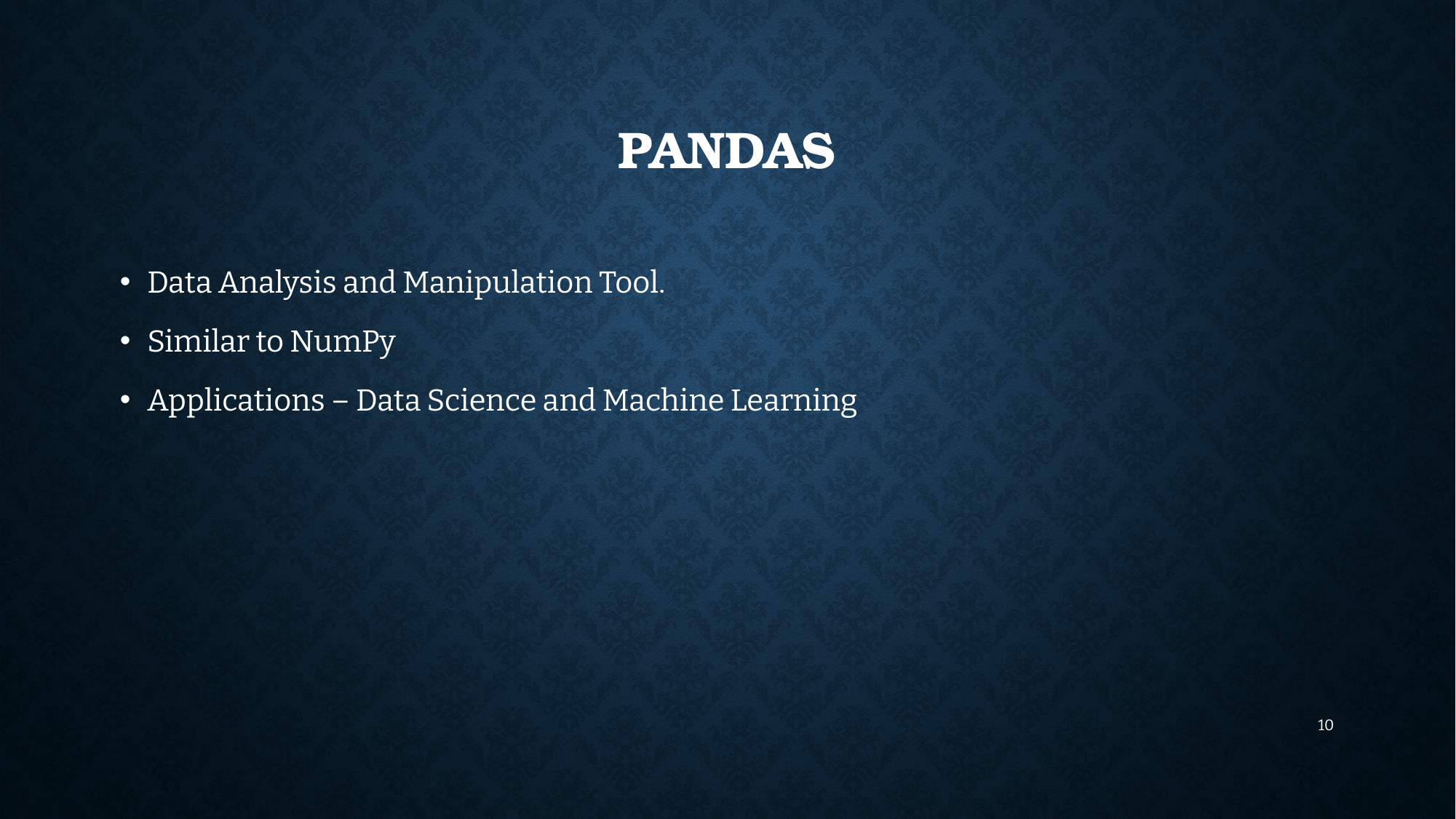

# PANDAS
Data Analysis and Manipulation Tool.
Similar to NumPy
Applications – Data Science and Machine Learning
10